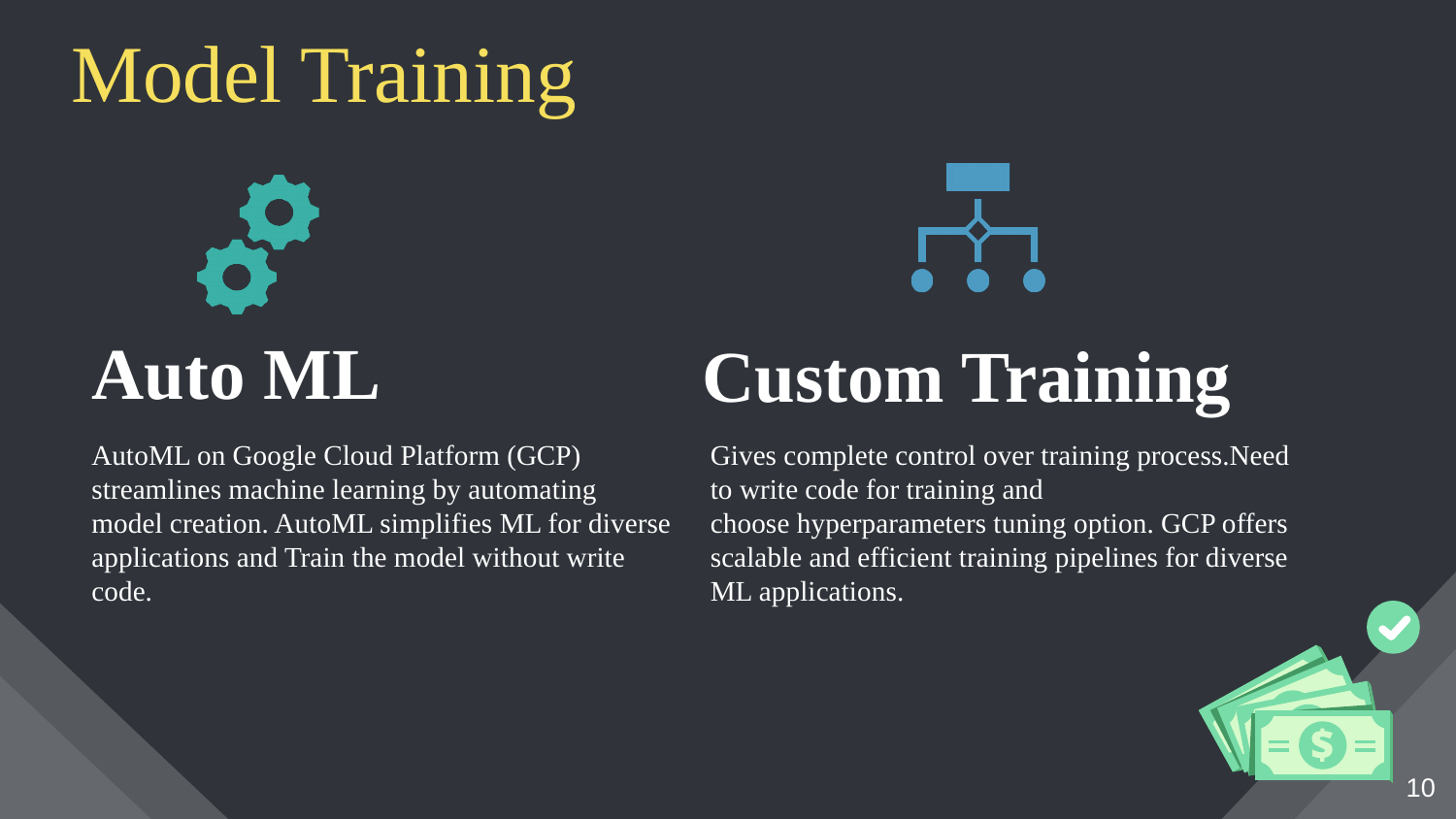

Model Training

Auto ML
Custom Training

Gives complete control over training process.Need to write code for training and choose hyperparameters tuning option. GCP offers scalable and efficient training pipelines for diverse ML applications.
AutoML on Google Cloud Platform (GCP) streamlines machine learning by automating model creation. AutoML simplifies ML for diverse applications and Train the model without write code.

10